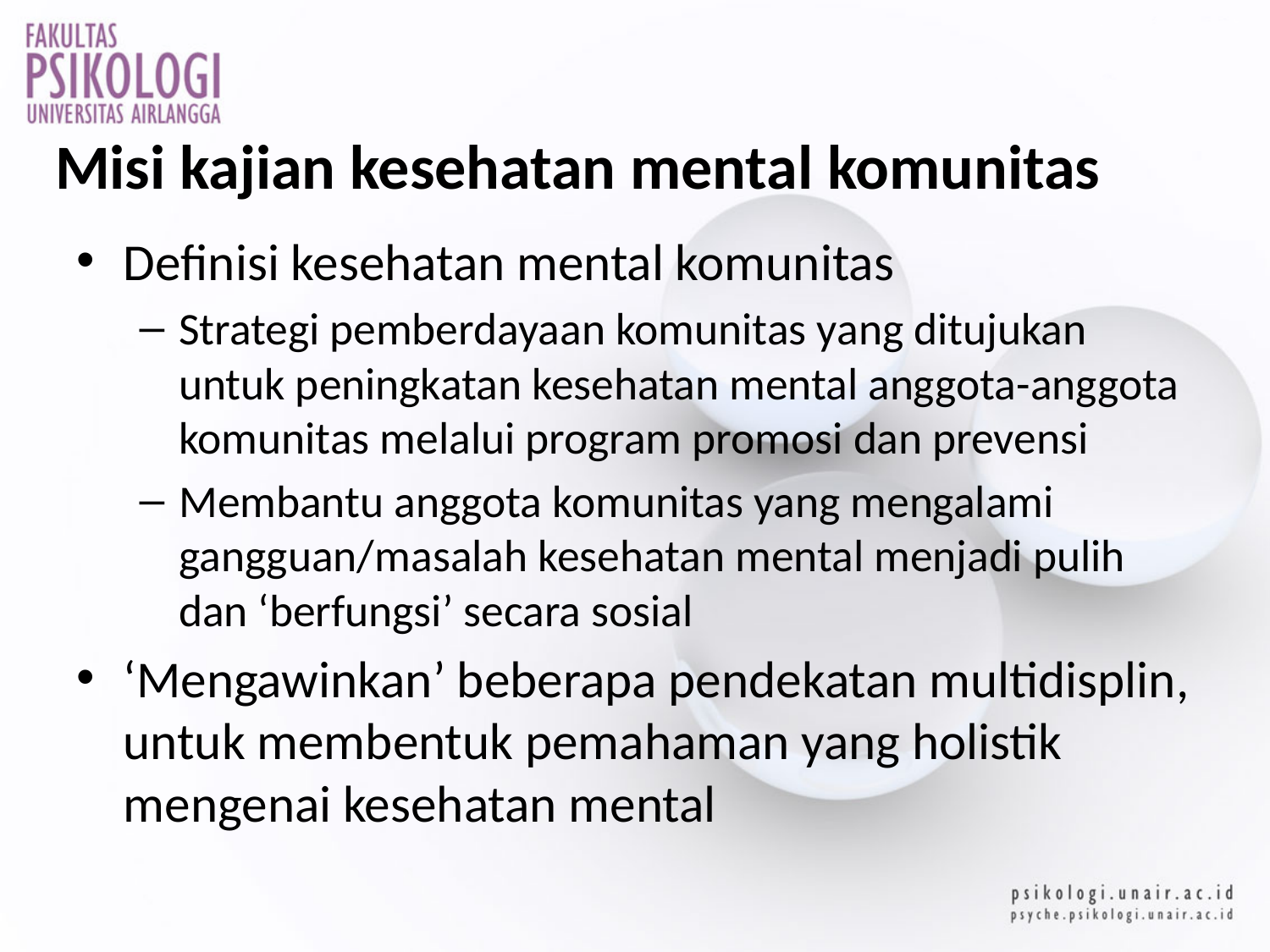

# Misi kajian kesehatan mental komunitas
Definisi kesehatan mental komunitas
Strategi pemberdayaan komunitas yang ditujukan untuk peningkatan kesehatan mental anggota-anggota komunitas melalui program promosi dan prevensi
Membantu anggota komunitas yang mengalami gangguan/masalah kesehatan mental menjadi pulih dan ‘berfungsi’ secara sosial
‘Mengawinkan’ beberapa pendekatan multidisplin, untuk membentuk pemahaman yang holistik mengenai kesehatan mental